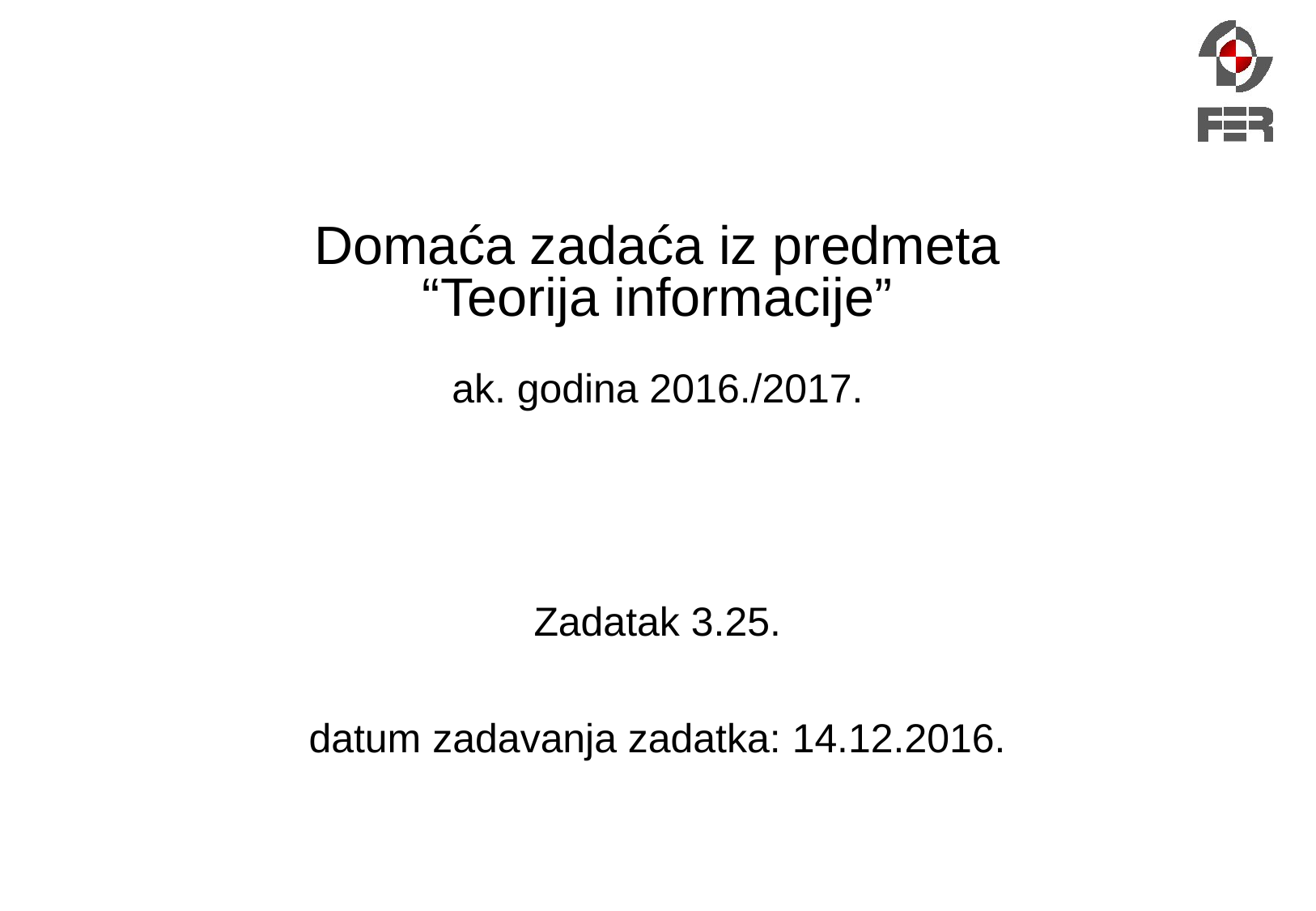

# Domaća zadaća iz predmeta “Teorija informacije” ak. godina 2016./2017. Zadatak 3.25. datum zadavanja zadatka: 14.12.2016.